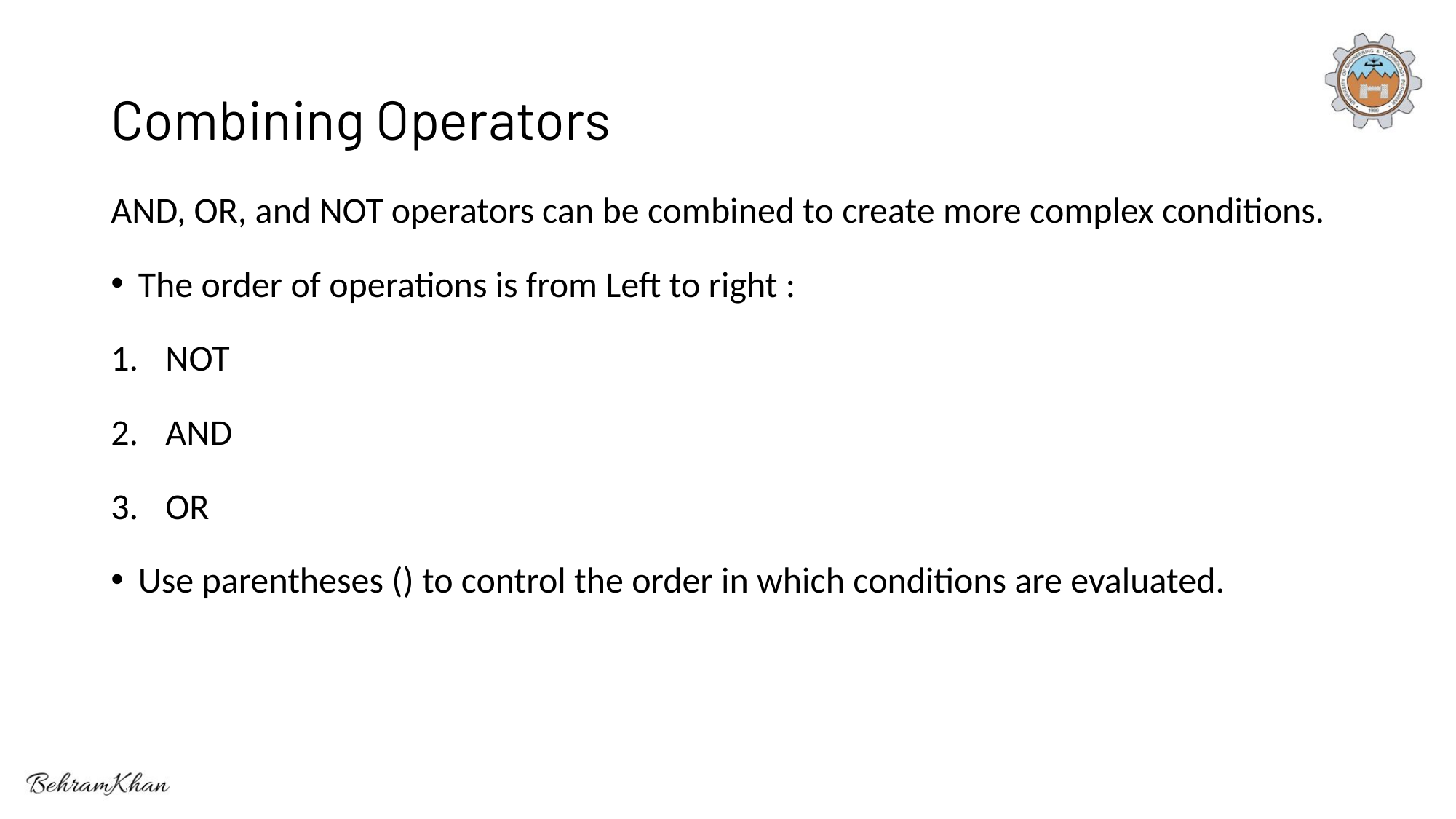

# Combining Operators
AND, OR, and NOT operators can be combined to create more complex conditions.
The order of operations is from Left to right :
NOT
AND
OR
Use parentheses () to control the order in which conditions are evaluated.